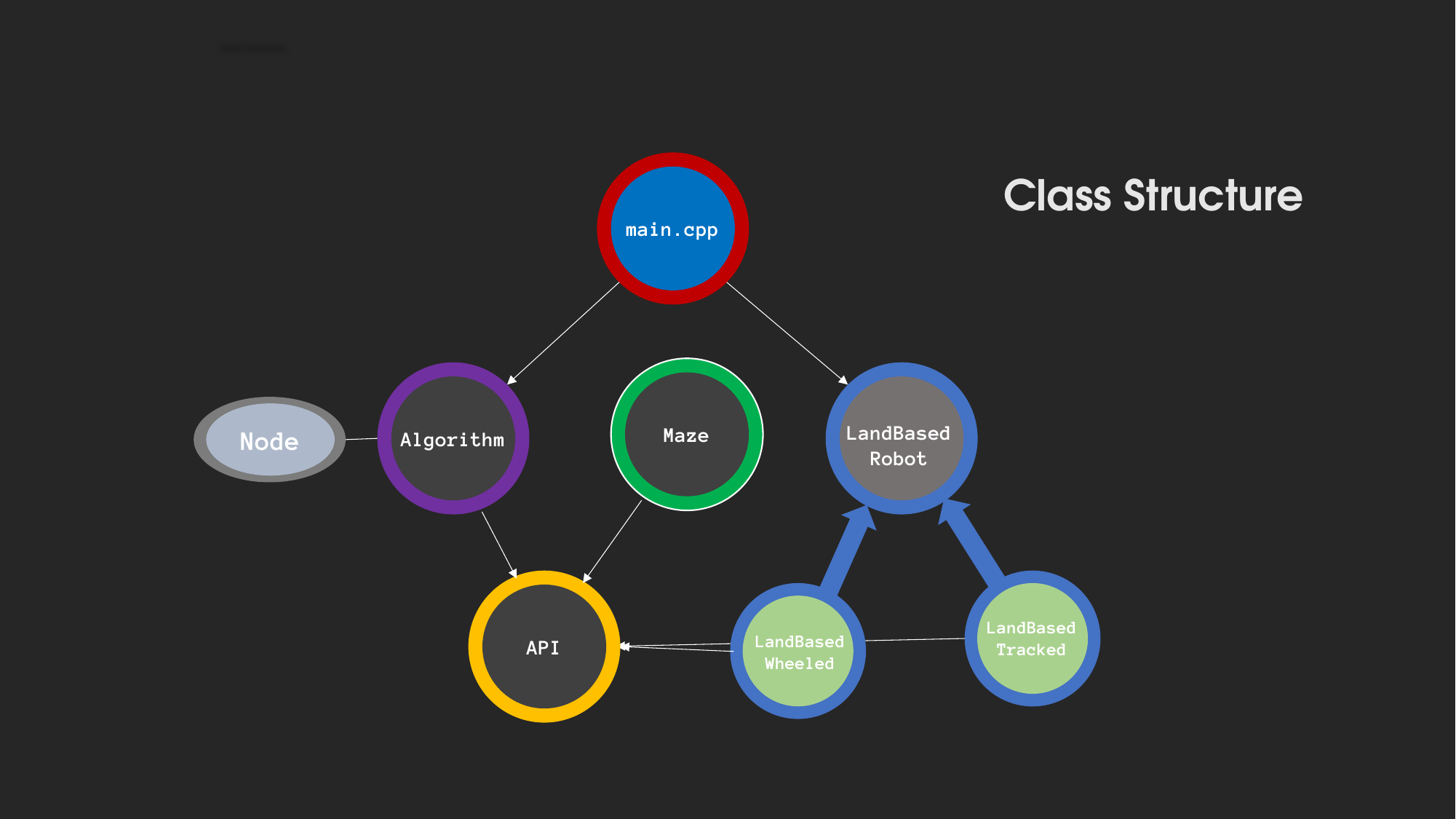

main.cpp
# Class Structure

Maze

Algorithm

LandBased
Robot

Node

API

LandBased
Tracked

LandBased
Wheeled